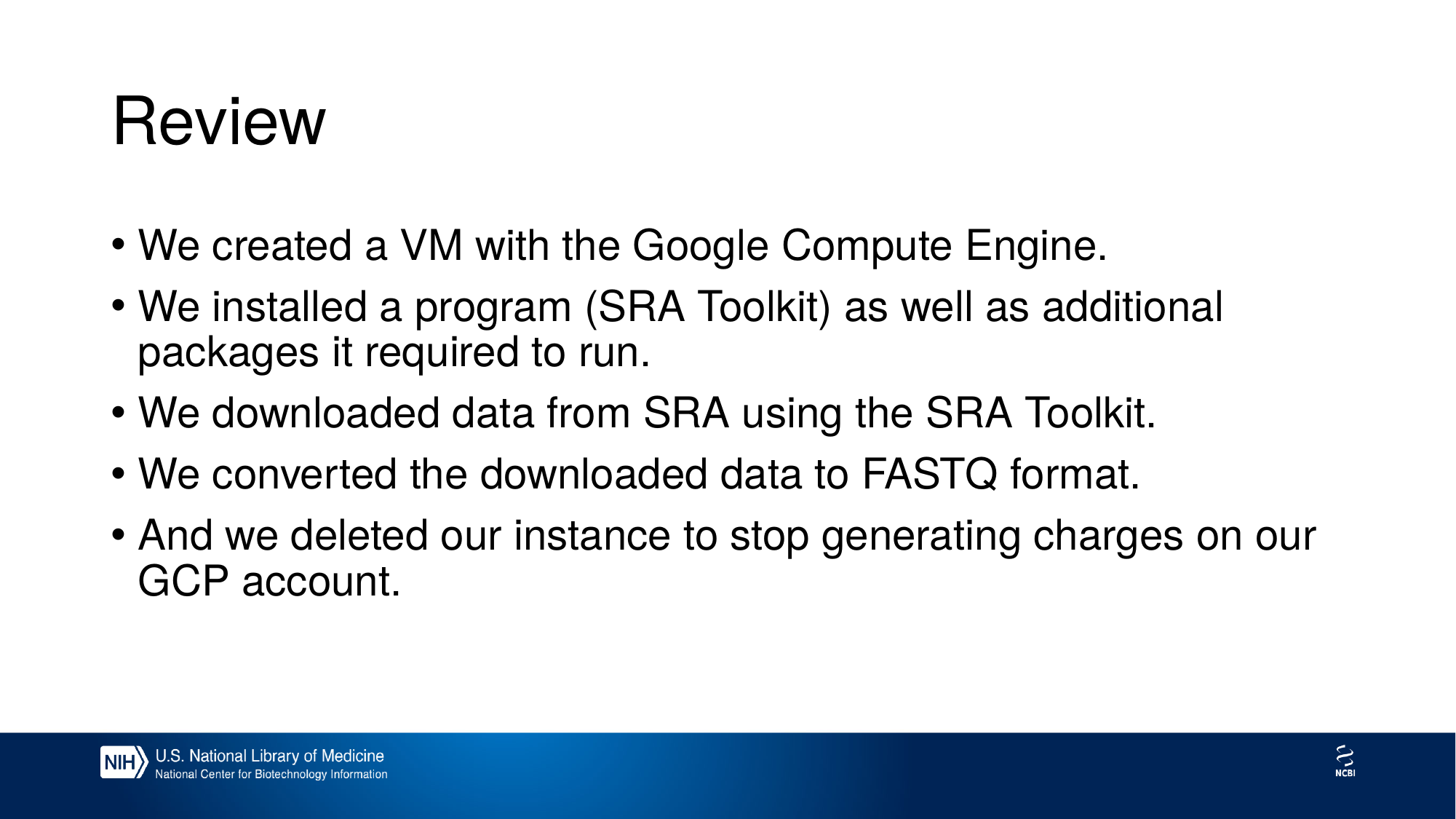

# Review
We created a VM with the Google Compute Engine.
We installed a program (SRA Toolkit) as well as additional packages it required to run.
We downloaded data from SRA using the SRA Toolkit.
We converted the downloaded data to FASTQ format.
And we deleted our instance to stop generating charges on our GCP account.